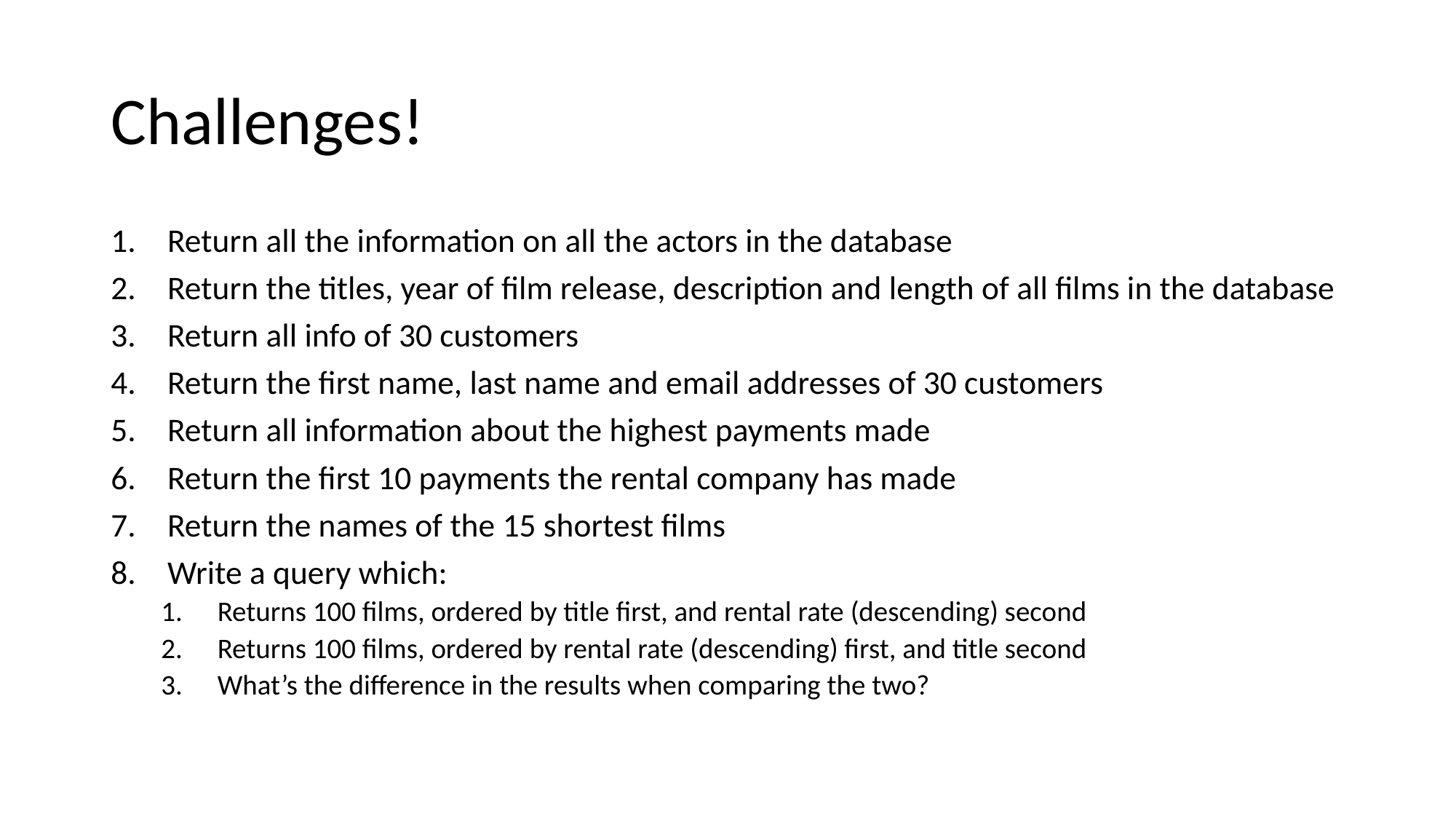

# Challenges!
Return all the information on all the actors in the database
Return the titles, year of film release, description and length of all films in the database
Return all info of 30 customers
Return the first name, last name and email addresses of 30 customers
Return all information about the highest payments made
Return the first 10 payments the rental company has made
Return the names of the 15 shortest films
Write a query which:
Returns 100 films, ordered by title first, and rental rate (descending) second
Returns 100 films, ordered by rental rate (descending) first, and title second
What’s the difference in the results when comparing the two?